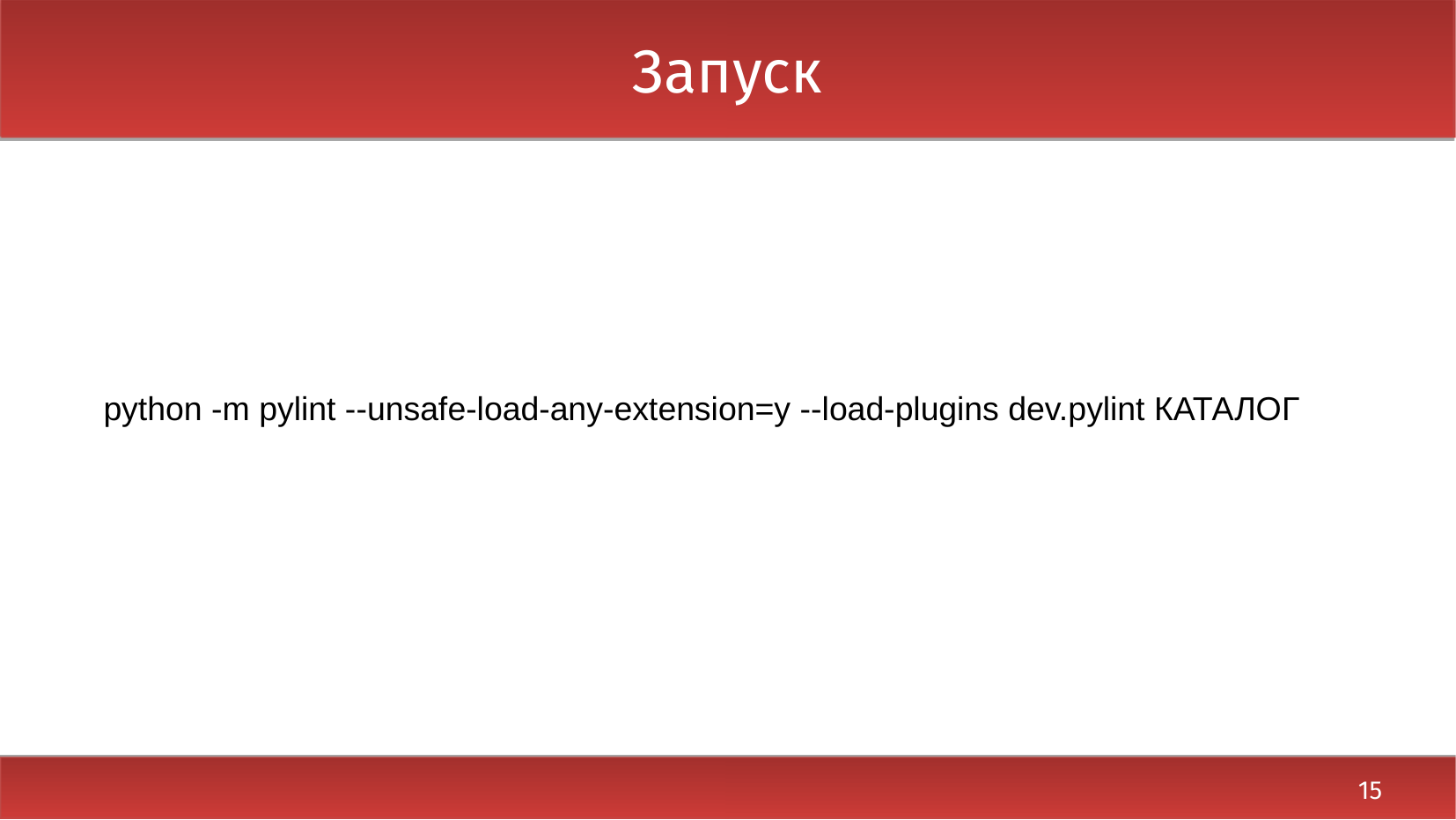

# Запуск
python -m pylint --unsafe-load-any-extension=y --load-plugins dev.pylint КАТАЛОГ
15